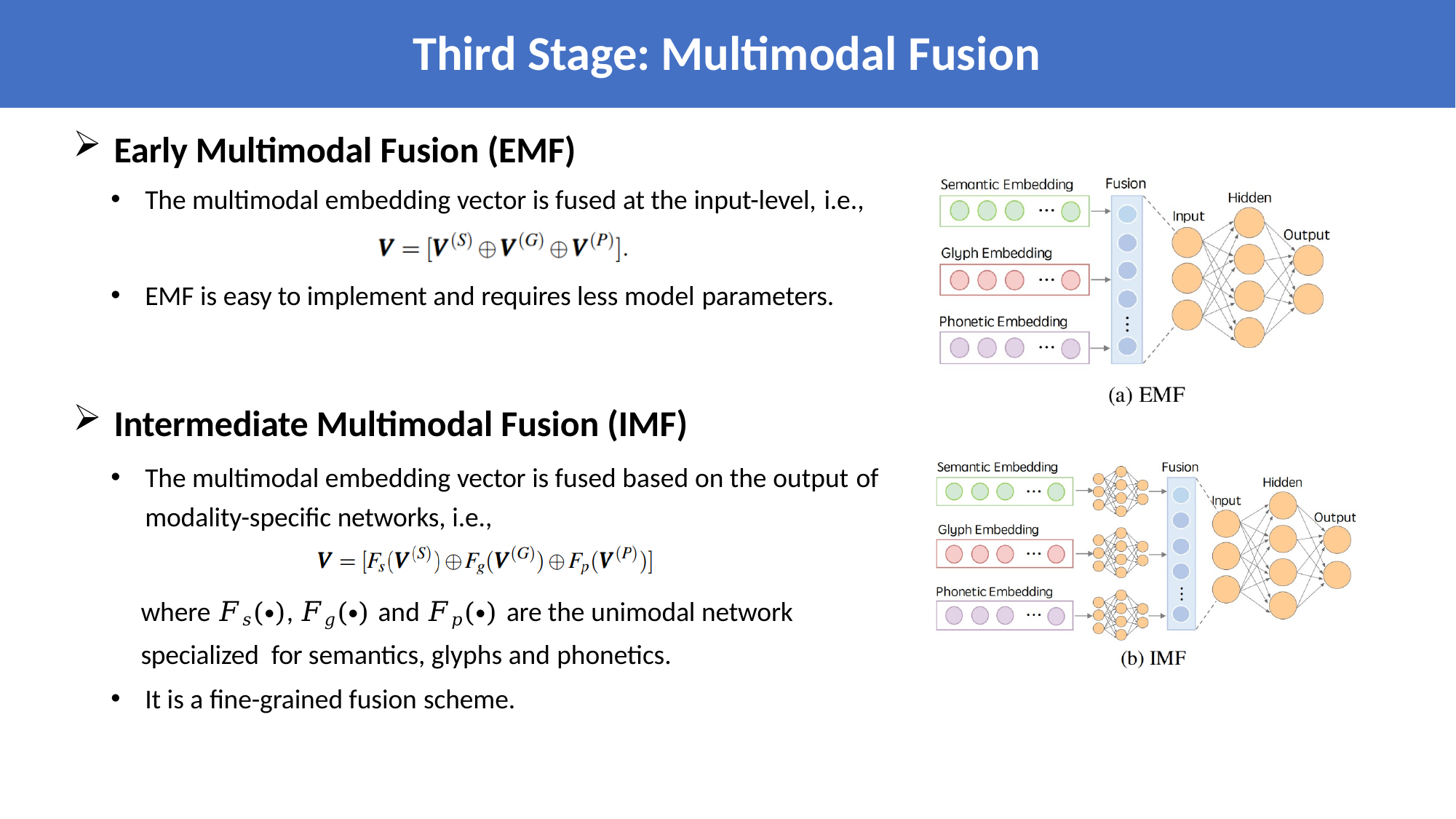

# Third Stage: Multimodal Fusion
Early Multimodal Fusion (EMF)
The multimodal embedding vector is fused at the input-level, i.e.,

EMF is easy to implement and requires less model parameters.

Intermediate Multimodal Fusion (IMF)
The multimodal embedding vector is fused based on the output of
modality-specific networks, i.e.,

where 𝐹𝑠(∙), 𝐹𝑔(∙) and 𝐹𝑝(∙) are the unimodal network specialized  for semantics, glyphs and phonetics.
It is a fine-grained fusion scheme.

14